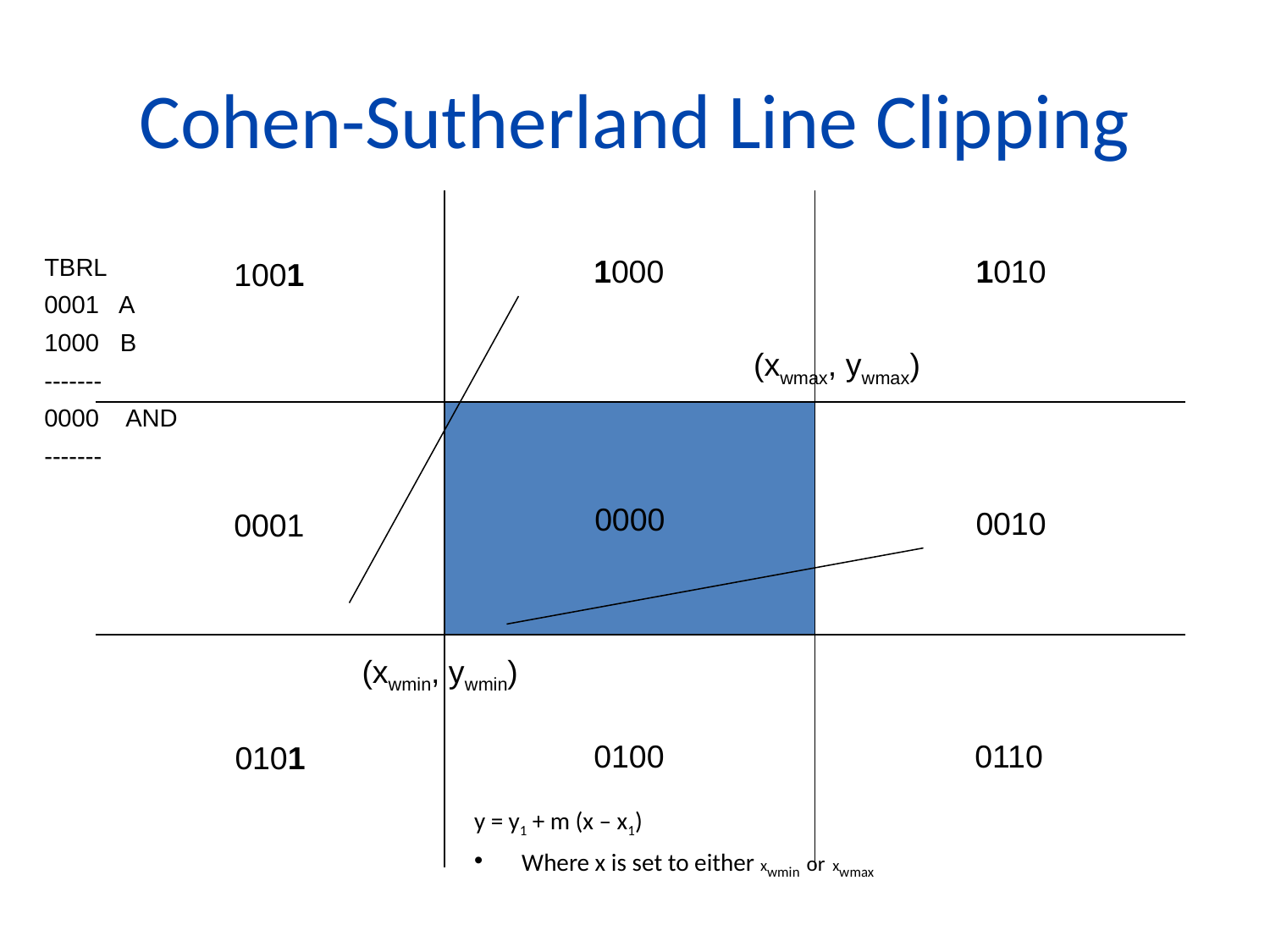

# Cohen-Sutherland Line Clipping
1000
1010
1001
TBRL
0001   A
1000   B
-------
0000    AND
-------
(xwmax, ywmax)
0000
0010
0001
(xwmin, ywmin)
0100
0110
0101
y = y1 + m (x – x1)
Where x is set to either xwmin  or  xwmax